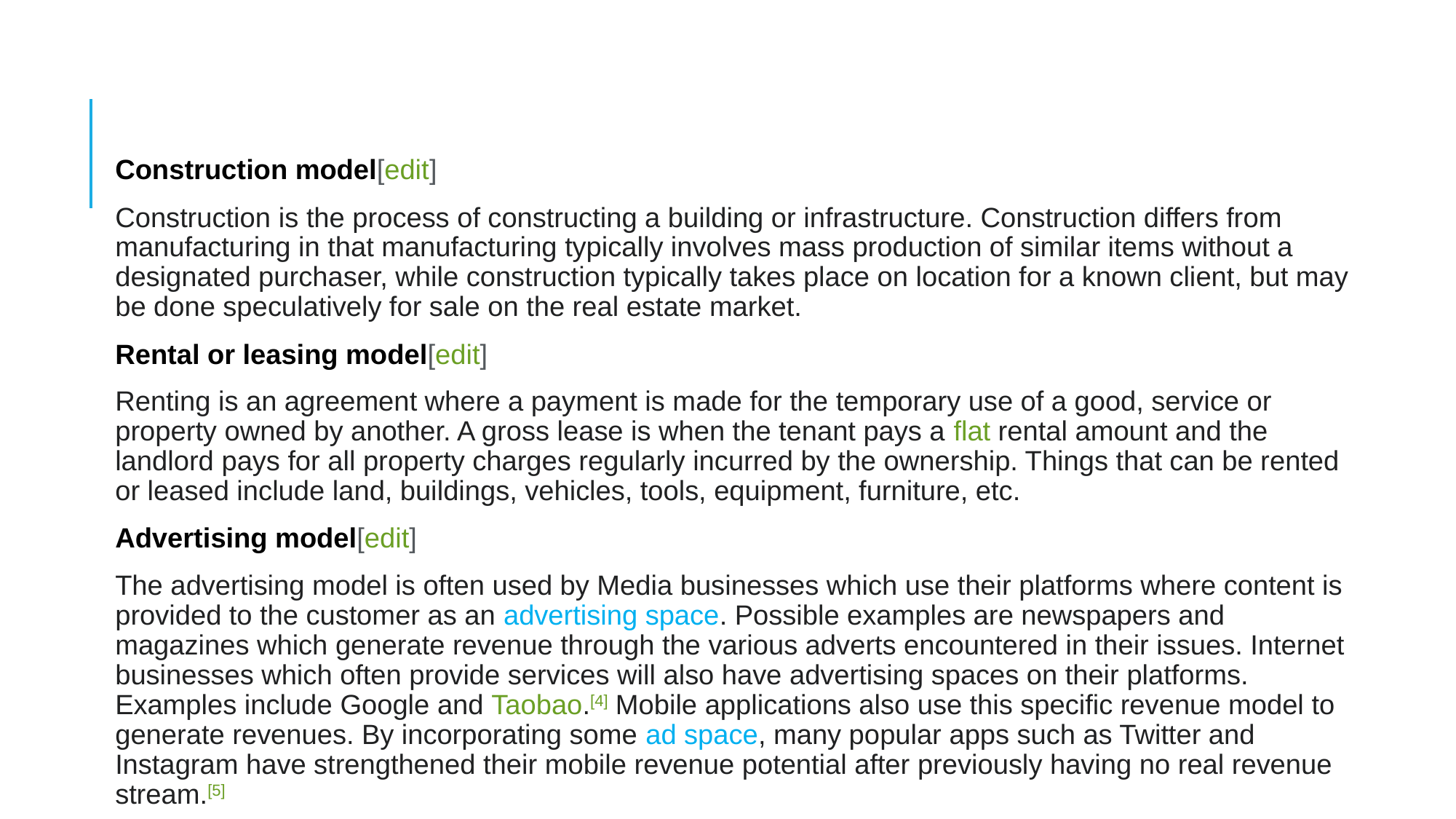

#
Construction model[edit]
Construction is the process of constructing a building or infrastructure. Construction differs from manufacturing in that manufacturing typically involves mass production of similar items without a designated purchaser, while construction typically takes place on location for a known client, but may be done speculatively for sale on the real estate market.
Rental or leasing model[edit]
Renting is an agreement where a payment is made for the temporary use of a good, service or property owned by another. A gross lease is when the tenant pays a flat rental amount and the landlord pays for all property charges regularly incurred by the ownership. Things that can be rented or leased include land, buildings, vehicles, tools, equipment, furniture, etc.
Advertising model[edit]
The advertising model is often used by Media businesses which use their platforms where content is provided to the customer as an advertising space. Possible examples are newspapers and magazines which generate revenue through the various adverts encountered in their issues. Internet businesses which often provide services will also have advertising spaces on their platforms. Examples include Google and Taobao.[4] Mobile applications also use this specific revenue model to generate revenues. By incorporating some ad space, many popular apps such as Twitter and Instagram have strengthened their mobile revenue potential after previously having no real revenue stream.[5]